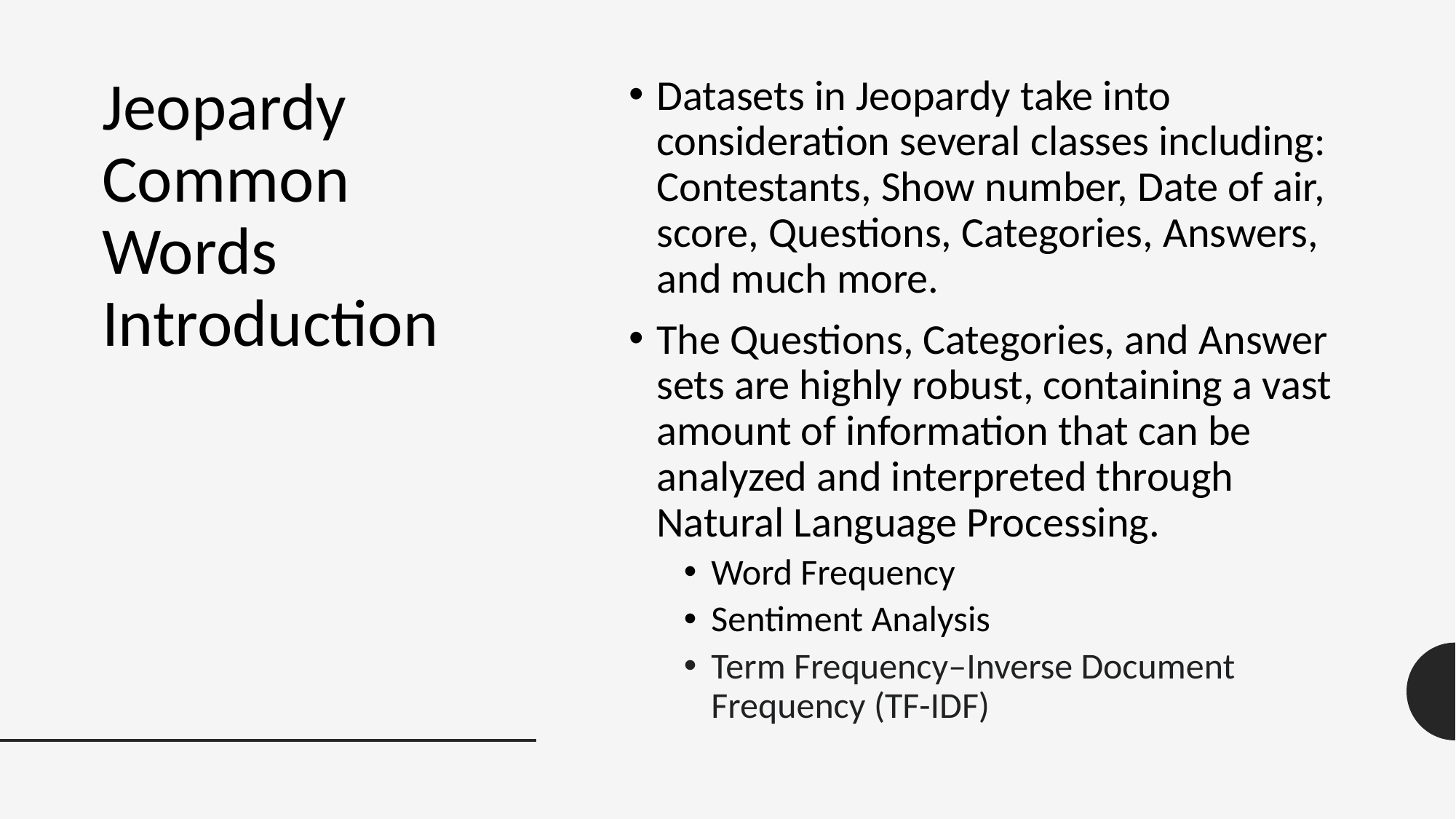

# Jeopardy Common Words Introduction
Datasets in Jeopardy take into consideration several classes including: Contestants, Show number, Date of air, score, Questions, Categories, Answers, and much more.
The Questions, Categories, and Answer sets are highly robust, containing a vast amount of information that can be analyzed and interpreted through Natural Language Processing.
Word Frequency
Sentiment Analysis
Term Frequency–Inverse Document Frequency (TF-IDF)